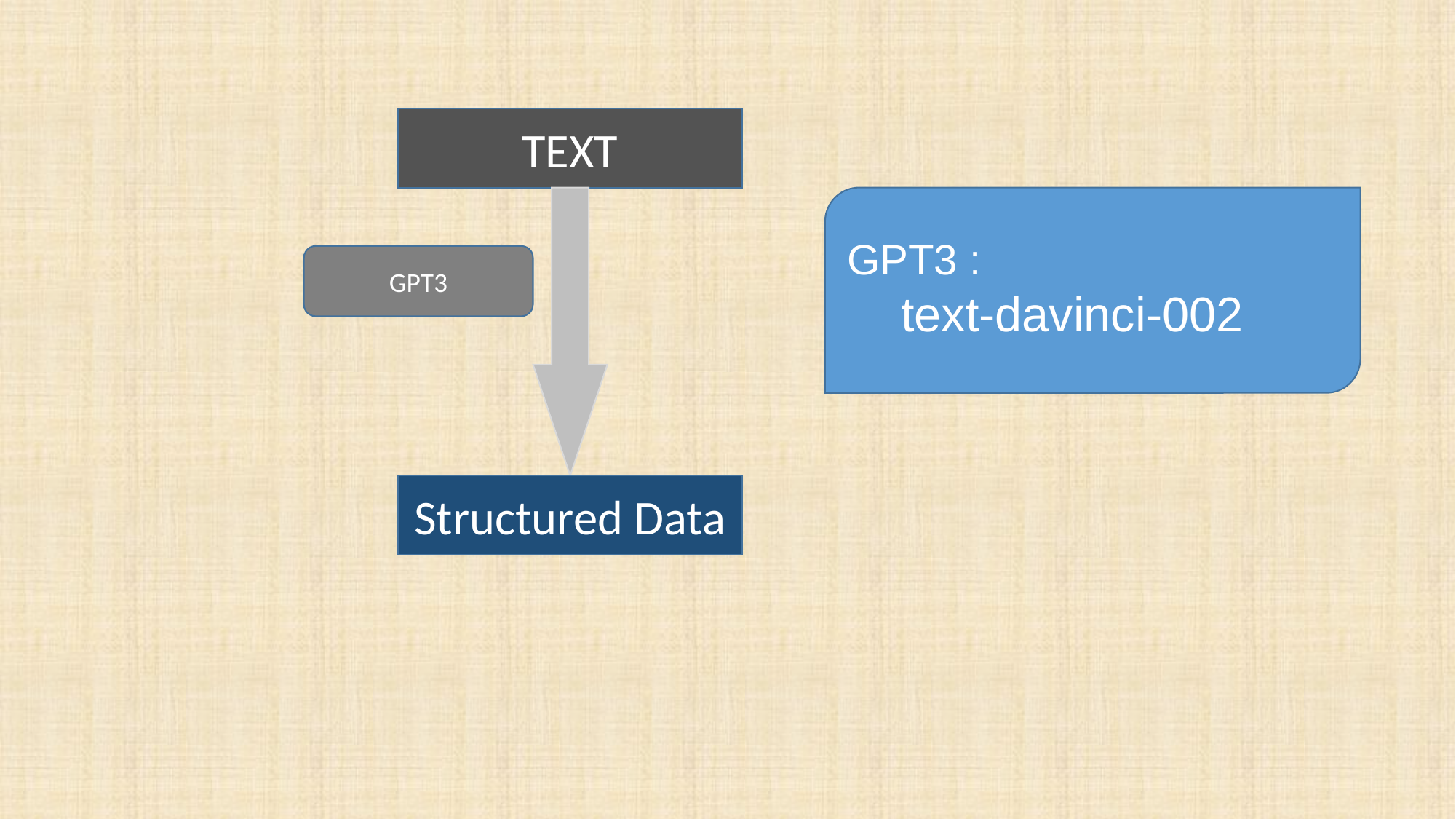

TEXT

GPT3 :
    text-davinci-002
GPT3
Structured Data